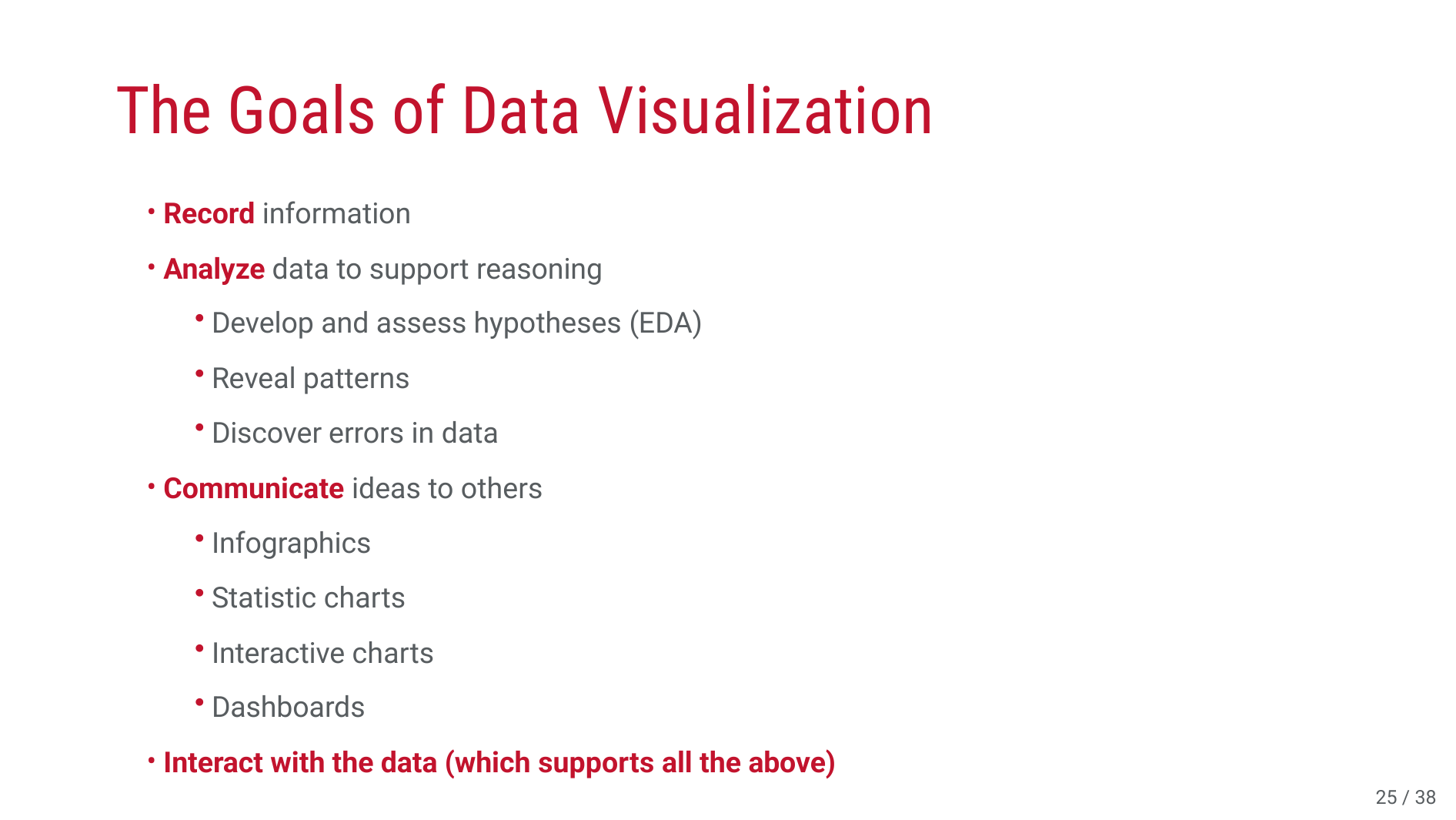

# The Goals of Data Visualization
Record information
Analyze data to support reasoning
Develop and assess hypotheses (EDA)
Reveal patterns
Discover errors in data
Communicate ideas to others
Infographics
Statistic charts
Interactive charts
Dashboards
Interact with the data (which supports all the above)
25 / 38